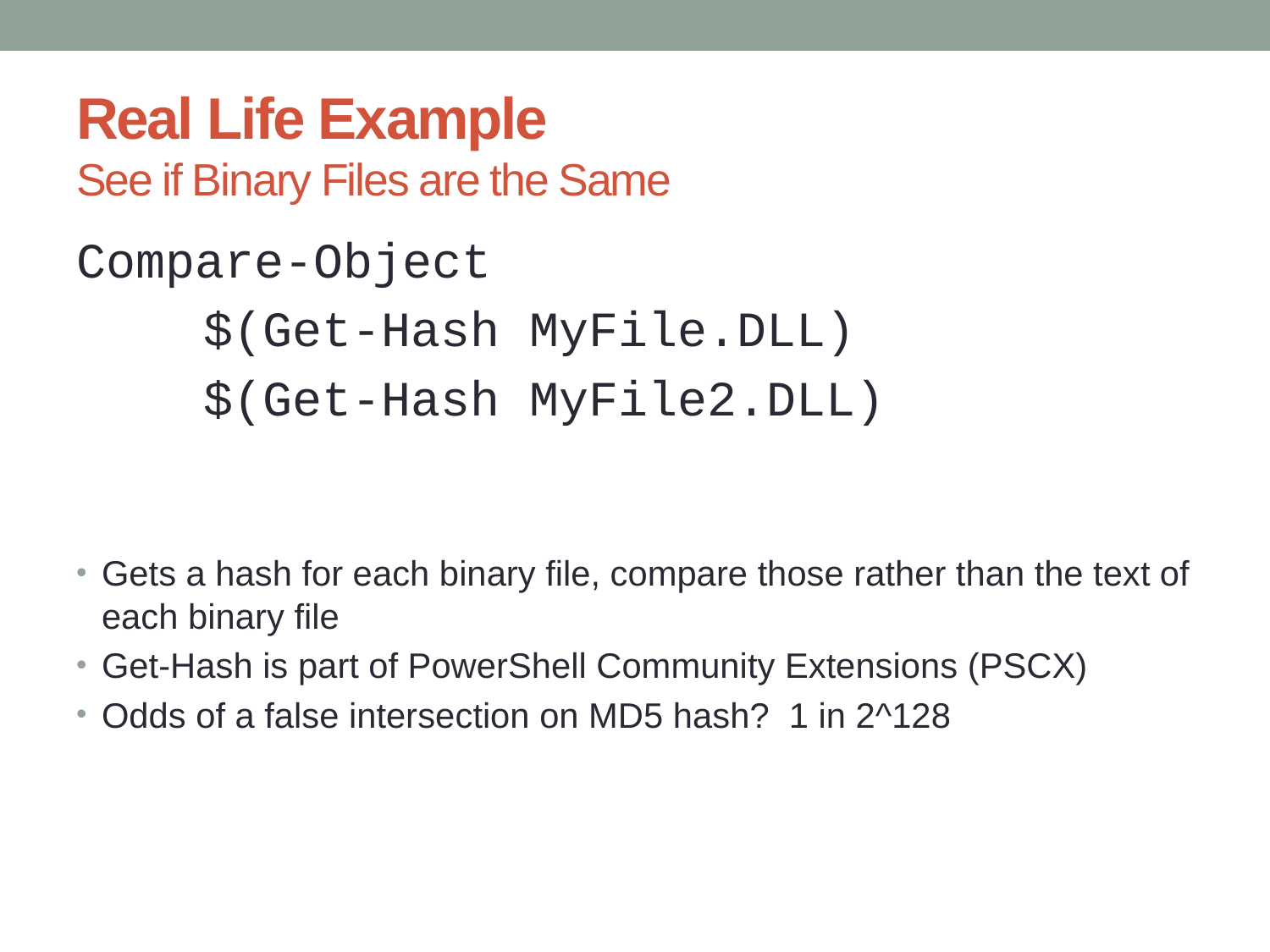

# Real Life Example See if Binary Files are the Same
Compare-Object
	$(Get-Hash MyFile.DLL)
	$(Get-Hash MyFile2.DLL)

Gets a hash for each binary file, compare those rather than the text of each binary file
Get-Hash is part of PowerShell Community Extensions (PSCX)
Odds of a false intersection on MD5 hash?  1 in 2^128